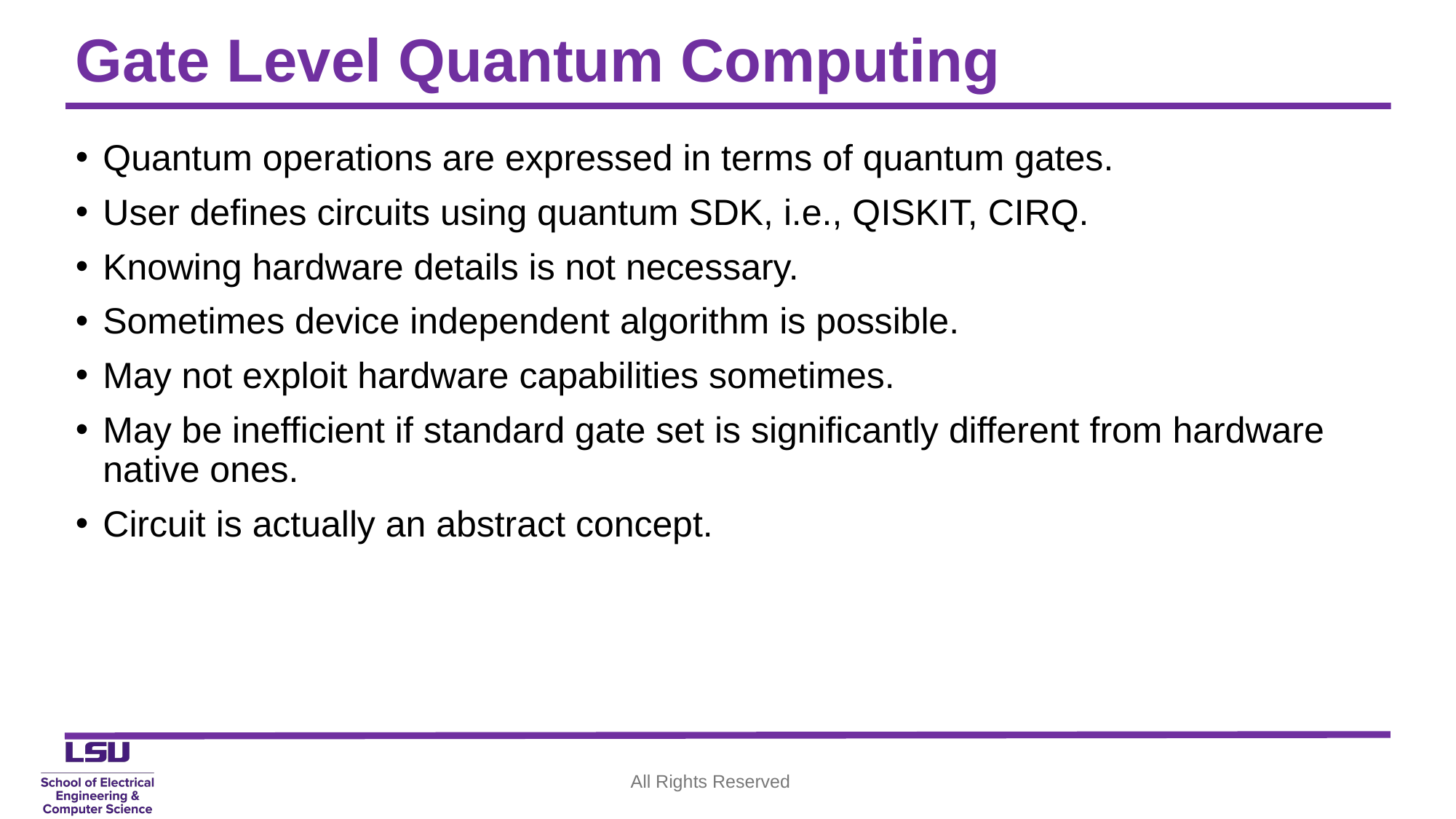

# Gate Level Quantum Computing
Quantum operations are expressed in terms of quantum gates.
User defines circuits using quantum SDK, i.e., QISKIT, CIRQ.
Knowing hardware details is not necessary.
Sometimes device independent algorithm is possible.
May not exploit hardware capabilities sometimes.
May be inefficient if standard gate set is significantly different from hardware native ones.
Circuit is actually an abstract concept.
All Rights Reserved